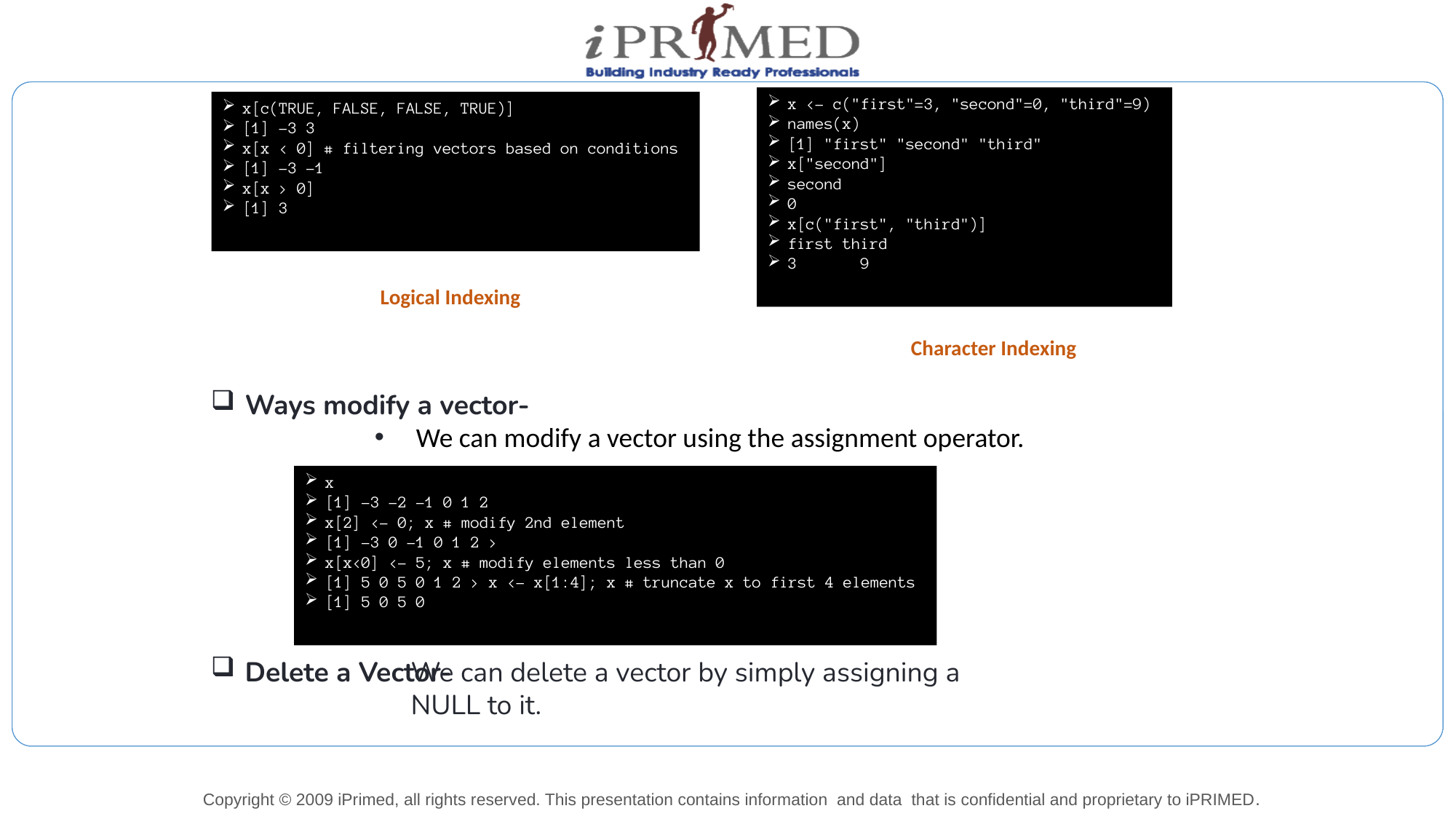

x <- c("first"=3, "second"=0, "third"=9)
names(x)
[1] "first" "second" "third"
x["second"]
second
0
x[c("first", "third")]
first third
3       9
x[c(TRUE, FALSE, FALSE, TRUE)]
[1] -3 3
x[x < 0] # filtering vectors based on conditions
[1] -3 -1
x[x > 0]
[1] 3
Logical Indexing
Character Indexing
Ways modify a vector-
 We can modify a vector using the assignment operator.

x
[1] -3 -2 -1 0 1 2
x[2] <- 0; x # modify 2nd element
[1] -3 0 -1 0 1 2 >
x[x<0] <- 5; x # modify elements less than 0
[1] 5 0 5 0 1 2 > x <- x[1:4]; x # truncate x to first 4 elements
[1] 5 0 5 0
Delete a Vector-
We can delete a vector by simply assigning a NULL to it.